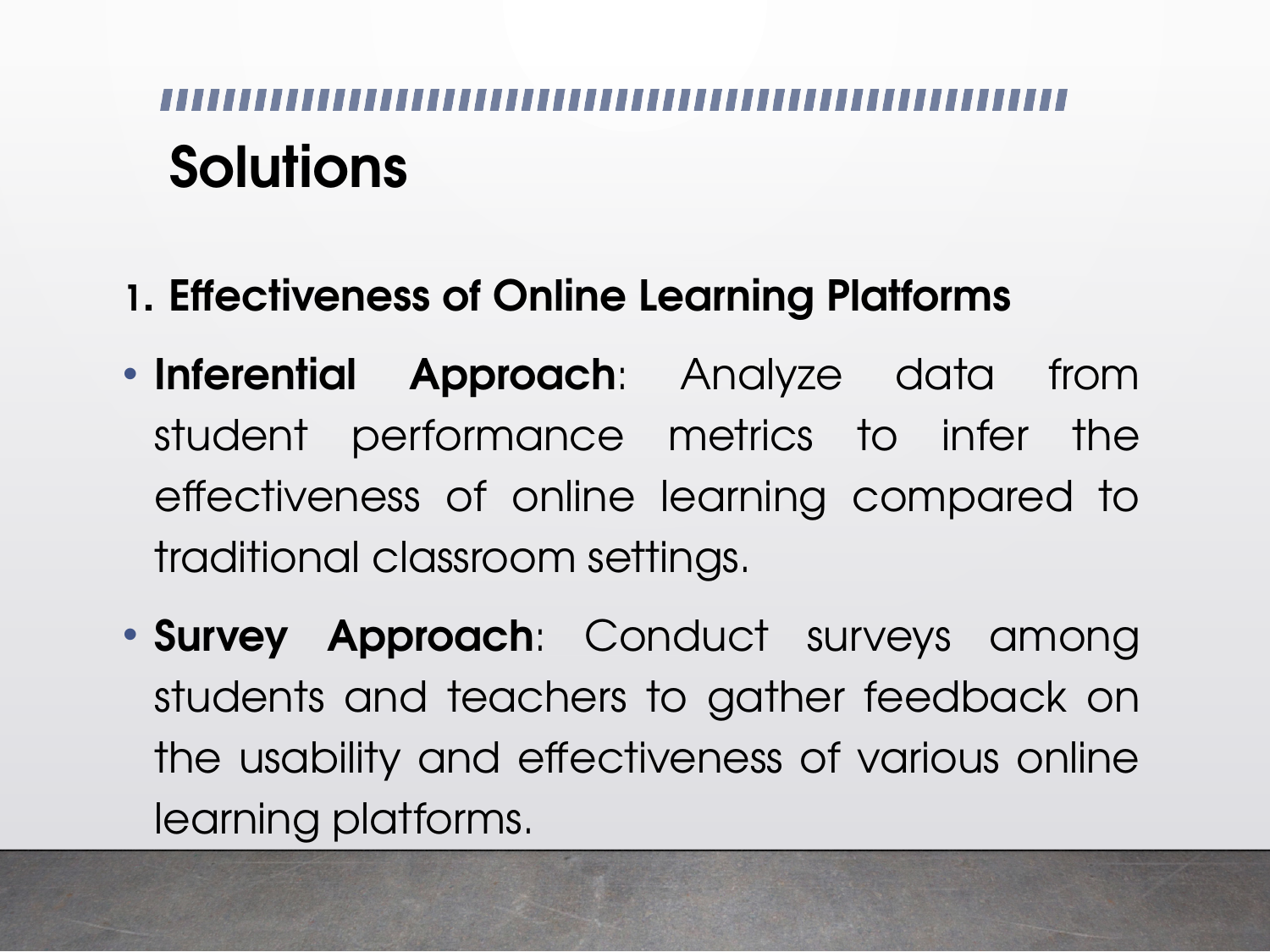

# Solutions
1. Effectiveness of Online Learning Platforms
Inferential Approach: Analyze data from student performance metrics to infer the effectiveness of online learning compared to traditional classroom settings.
Survey Approach: Conduct surveys among students and teachers to gather feedback on the usability and effectiveness of various online learning platforms.